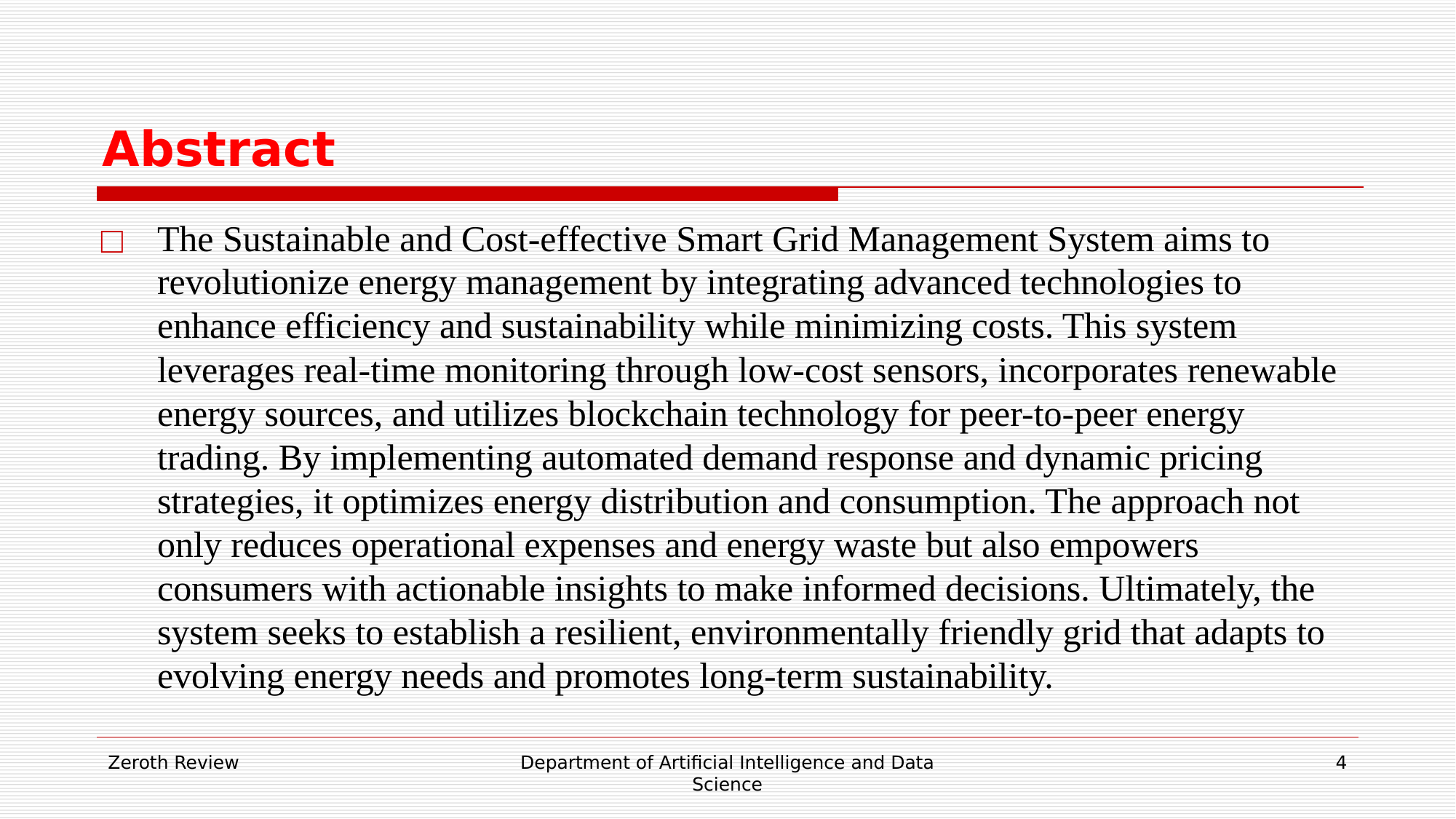

# Abstract
The Sustainable and Cost-effective Smart Grid Management System aims to revolutionize energy management by integrating advanced technologies to enhance efficiency and sustainability while minimizing costs. This system leverages real-time monitoring through low-cost sensors, incorporates renewable energy sources, and utilizes blockchain technology for peer-to-peer energy trading. By implementing automated demand response and dynamic pricing strategies, it optimizes energy distribution and consumption. The approach not only reduces operational expenses and energy waste but also empowers consumers with actionable insights to make informed decisions. Ultimately, the system seeks to establish a resilient, environmentally friendly grid that adapts to evolving energy needs and promotes long-term sustainability.

Zeroth Review
Department of Artificial Intelligence and Data Science
4